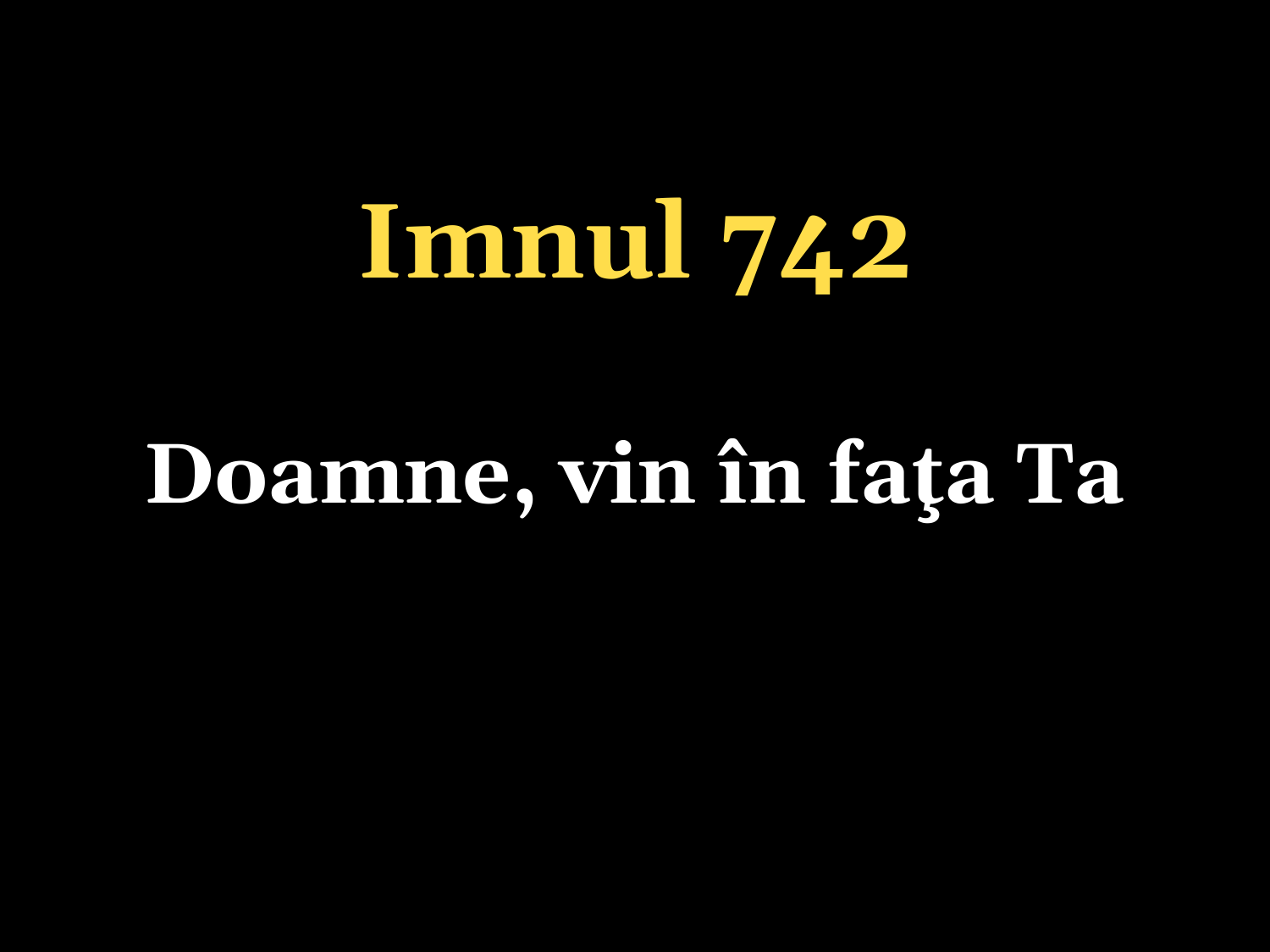

Imnul 742
Doamne, vin în faţa Ta